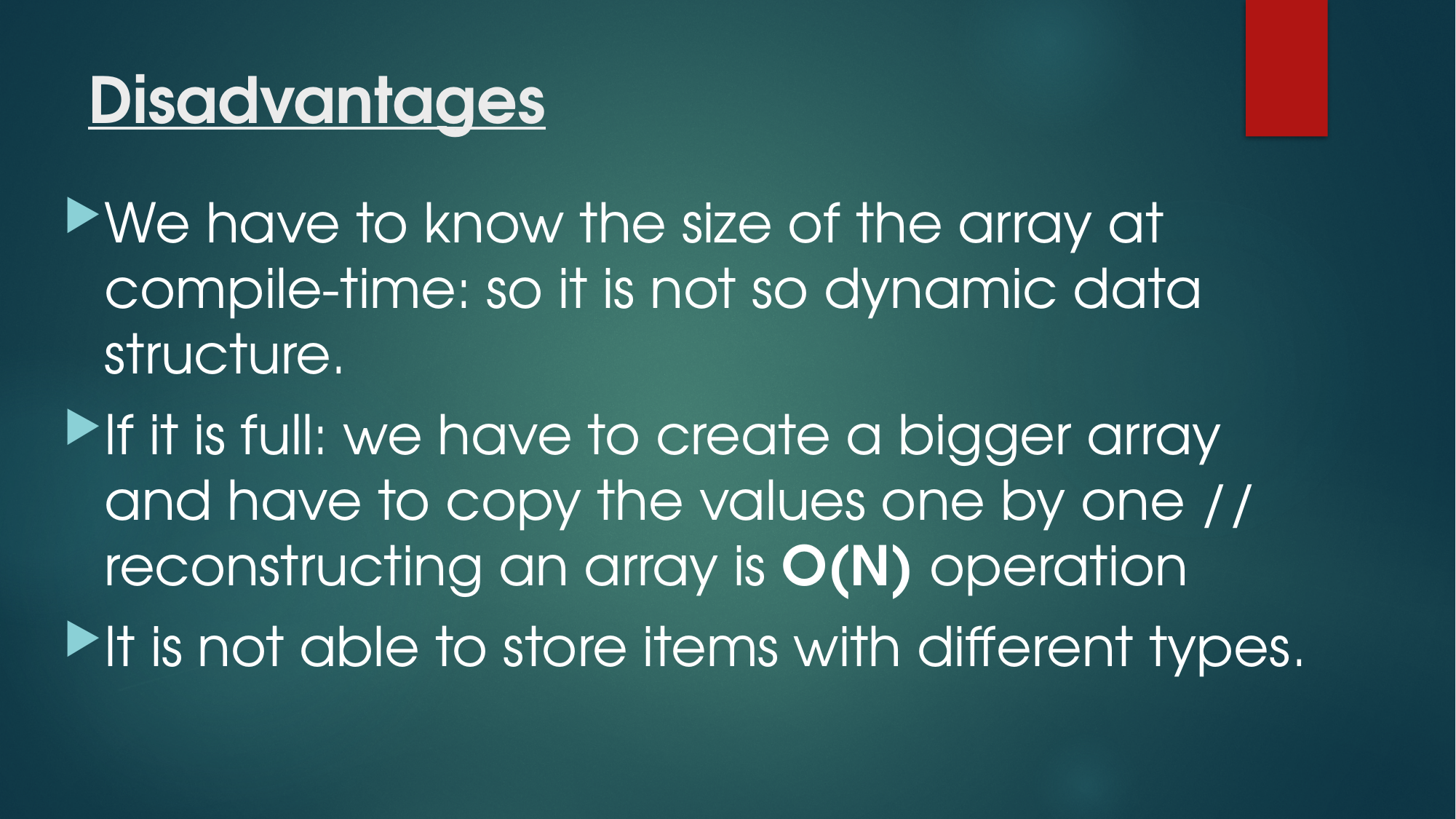

# Disadvantages
We have to know the size of the array at compile-time: so it is not so dynamic data structure.
If it is full: we have to create a bigger array and have to copy the values one by one // reconstructing an array is O(N) operation
It is not able to store items with different types.